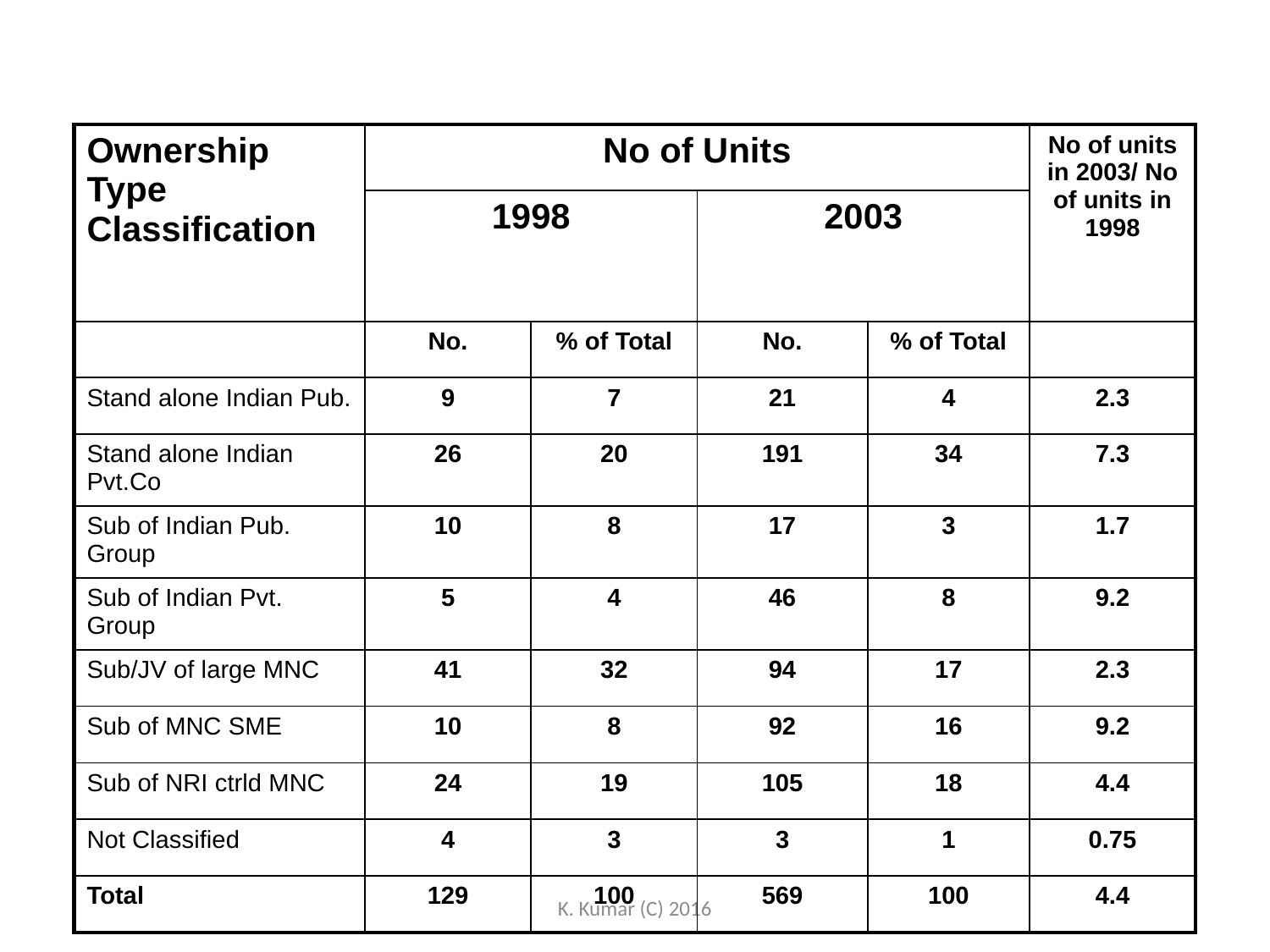

| Ownership Type Classification | No of Units |  |  |  | No of units in 2003/ No of units in 1998 |
| --- | --- | --- | --- | --- | --- |
|  | 1998 |  | 2003 |  |  |
|  | No. | % of Total | No. | % of Total |  |
| Stand alone Indian Pub. | 9 | 7 | 21 | 4 | 2.3 |
| Stand alone Indian Pvt.Co | 26 | 20 | 191 | 34 | 7.3 |
| Sub of Indian Pub. Group | 10 | 8 | 17 | 3 | 1.7 |
| Sub of Indian Pvt. Group | 5 | 4 | 46 | 8 | 9.2 |
| Sub/JV of large MNC | 41 | 32 | 94 | 17 | 2.3 |
| Sub of MNC SME | 10 | 8 | 92 | 16 | 9.2 |
| Sub of NRI ctrld MNC | 24 | 19 | 105 | 18 | 4.4 |
| Not Classified | 4 | 3 | 3 | 1 | 0.75 |
| Total | 129 | 100 | 569 | 100 | 4.4 |
K. Kumar (C) 2016